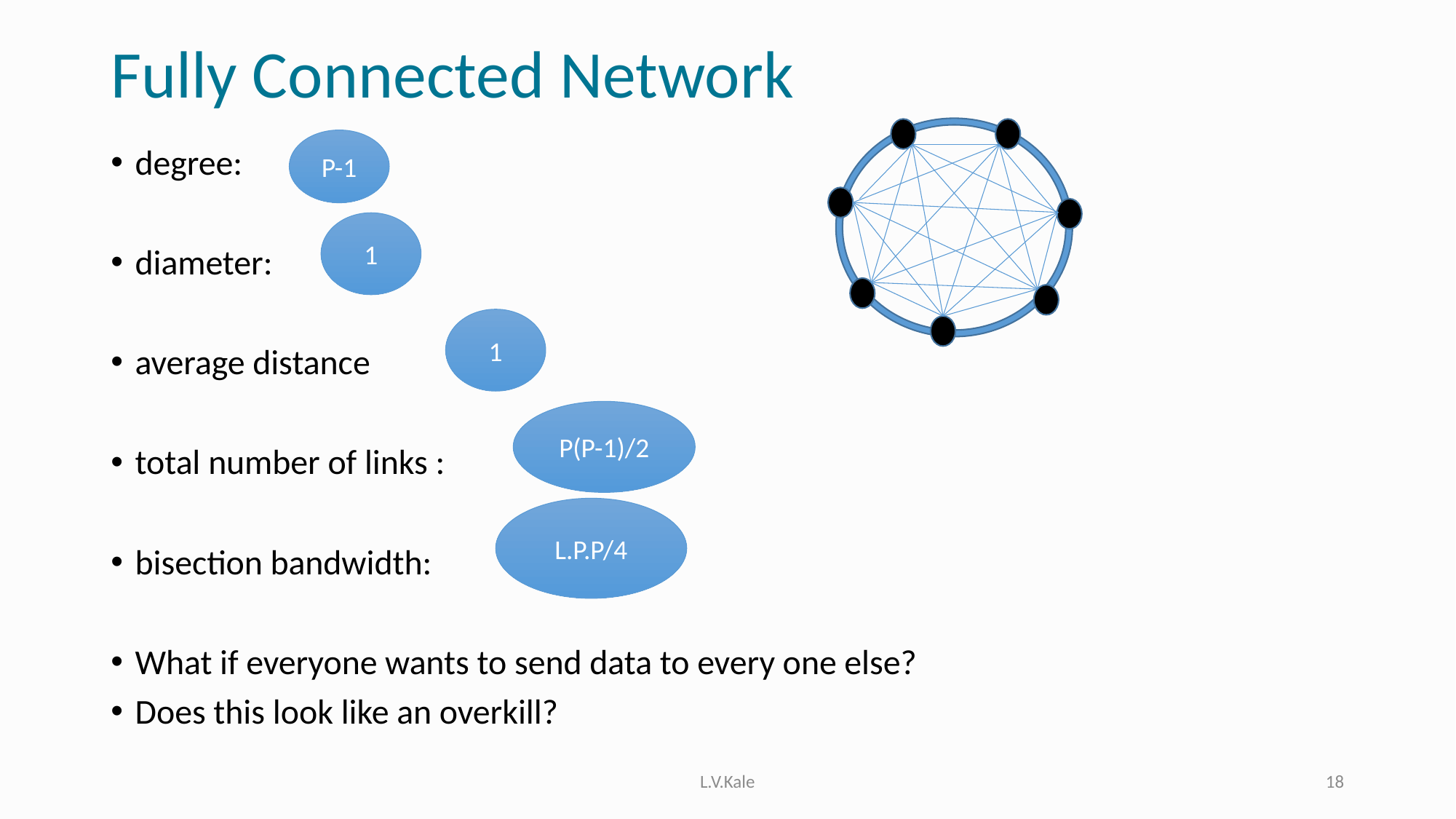

# Fully Connected Network

P-1
degree:

diameter:

average distance

total number of links :

bisection bandwidth:

What if everyone wants to send data to every one else?
Does this look like an overkill?

1
1
P(P-1)/2
L.P.P/4
L.V.Kale
18